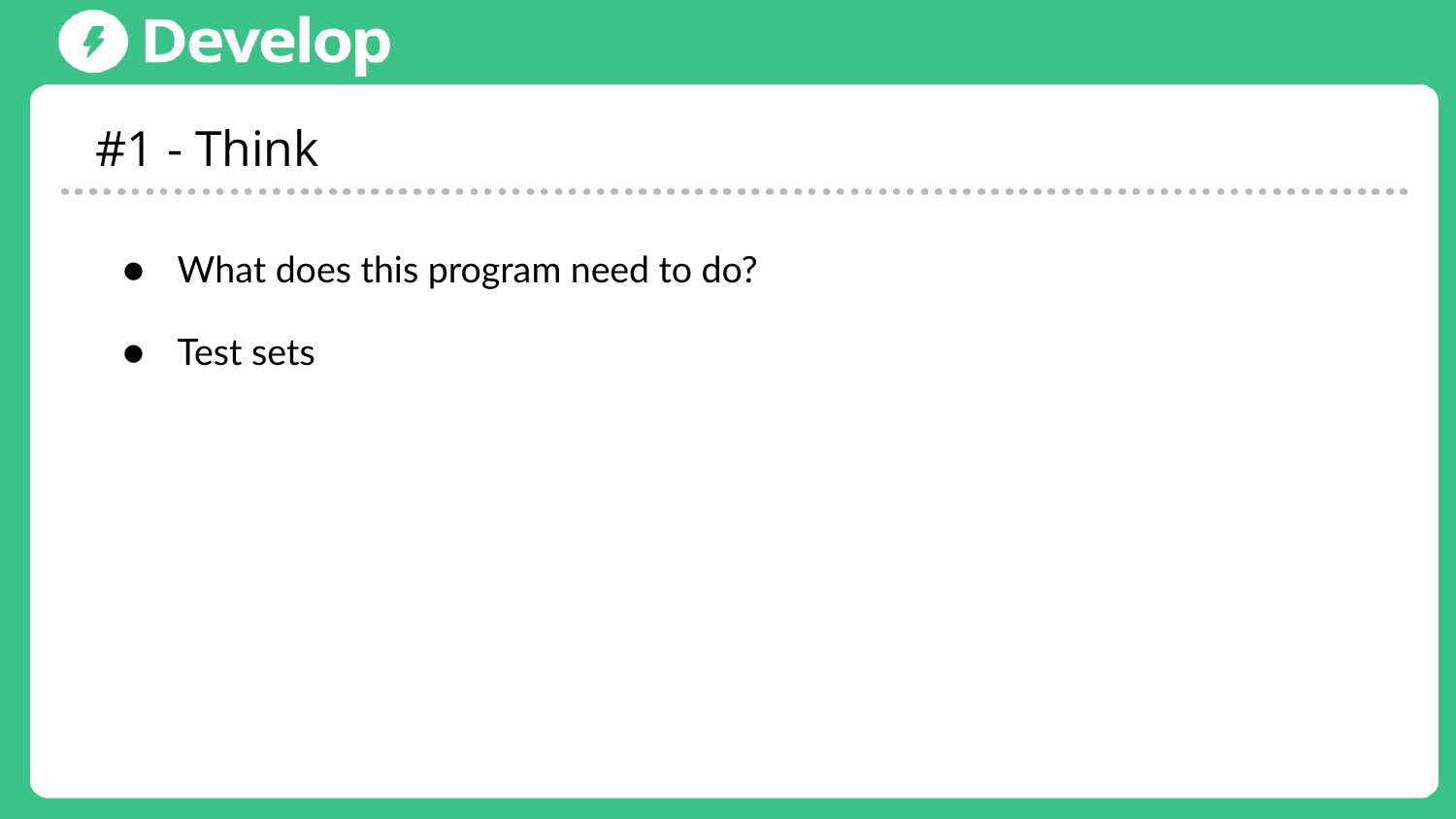

#1 - Think
What does this program need to do?
Test sets